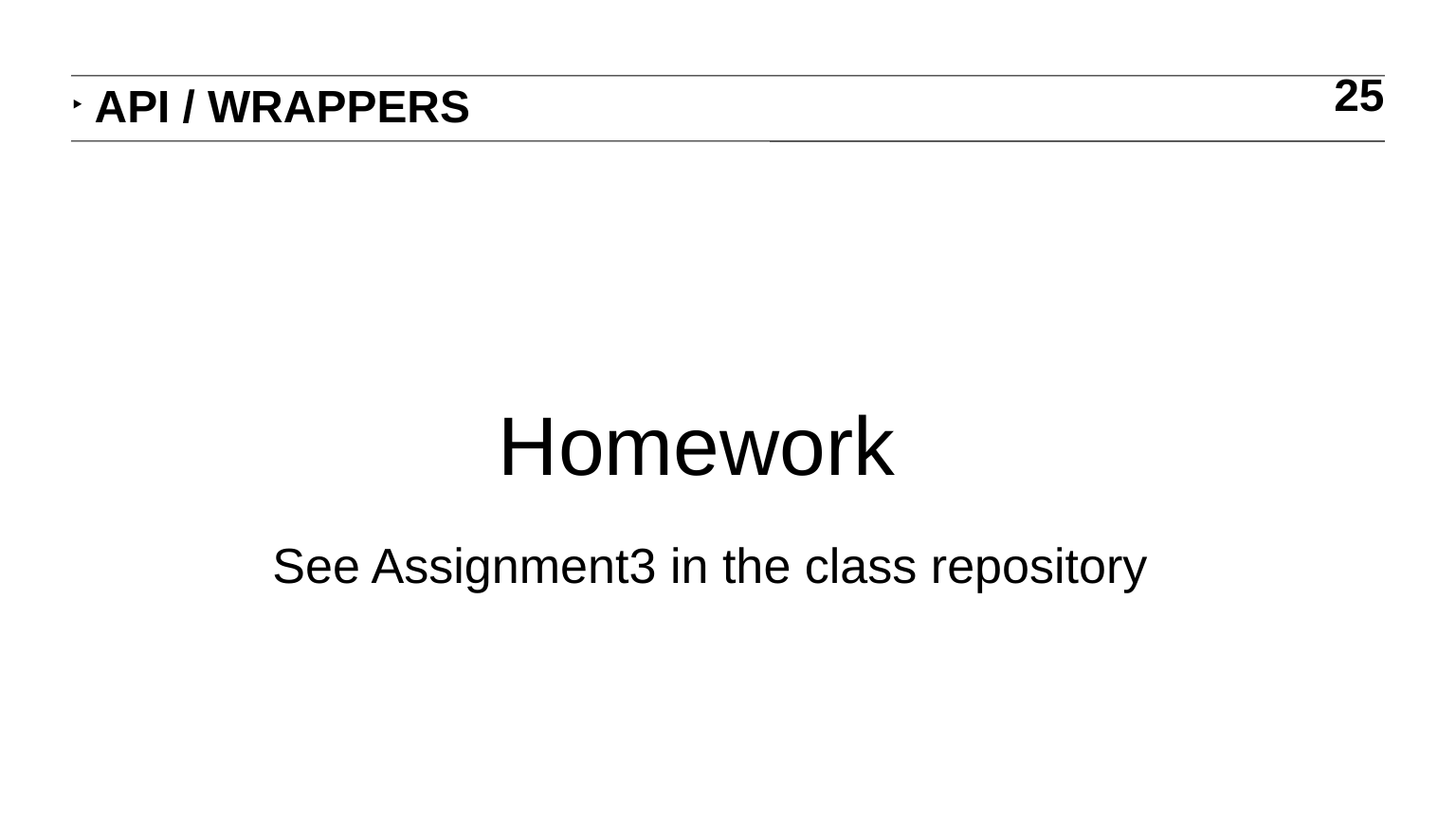

25
API / Wrappers
Homework
See Assignment3 in the class repository